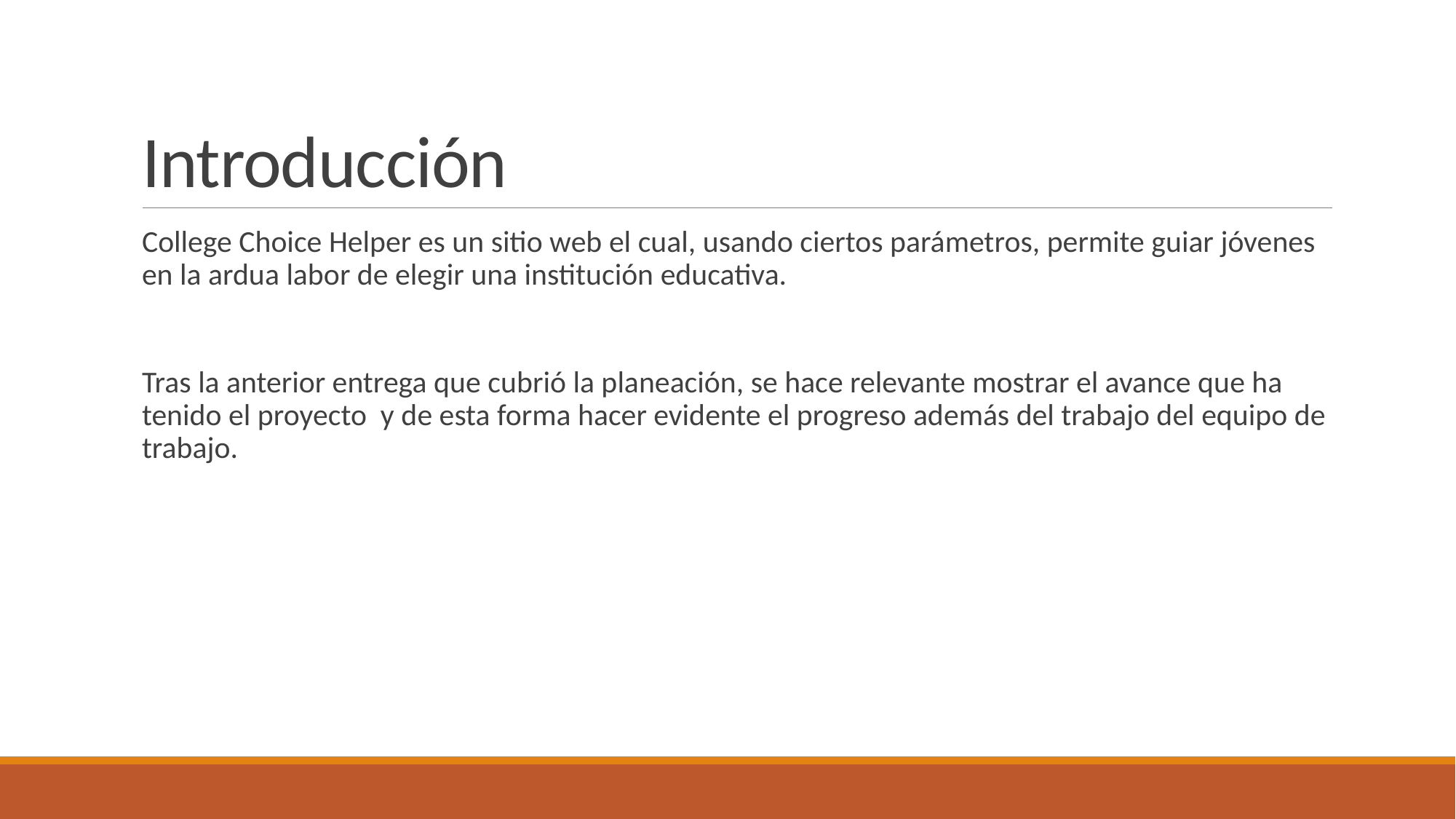

# Introducción
College Choice Helper es un sitio web el cual, usando ciertos parámetros, permite guiar jóvenes en la ardua labor de elegir una institución educativa.

Tras la anterior entrega que cubrió la planeación, se hace relevante mostrar el avance que ha tenido el proyecto  y de esta forma hacer evidente el progreso además del trabajo del equipo de trabajo.